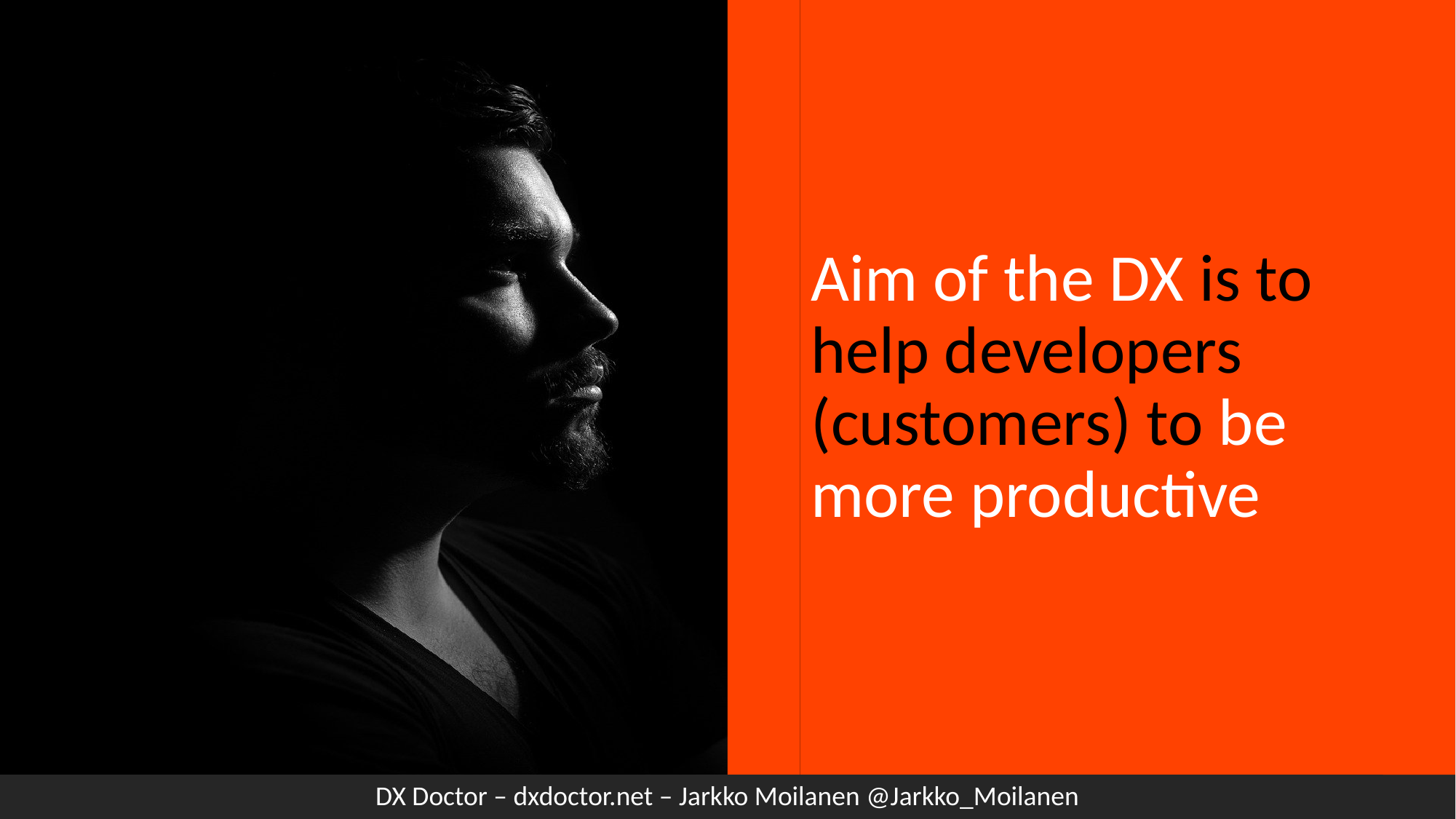

# Aim of the DX is to help developers (customers) to be more productive
DX Doctor – dxdoctor.net – Jarkko Moilanen @Jarkko_Moilanen